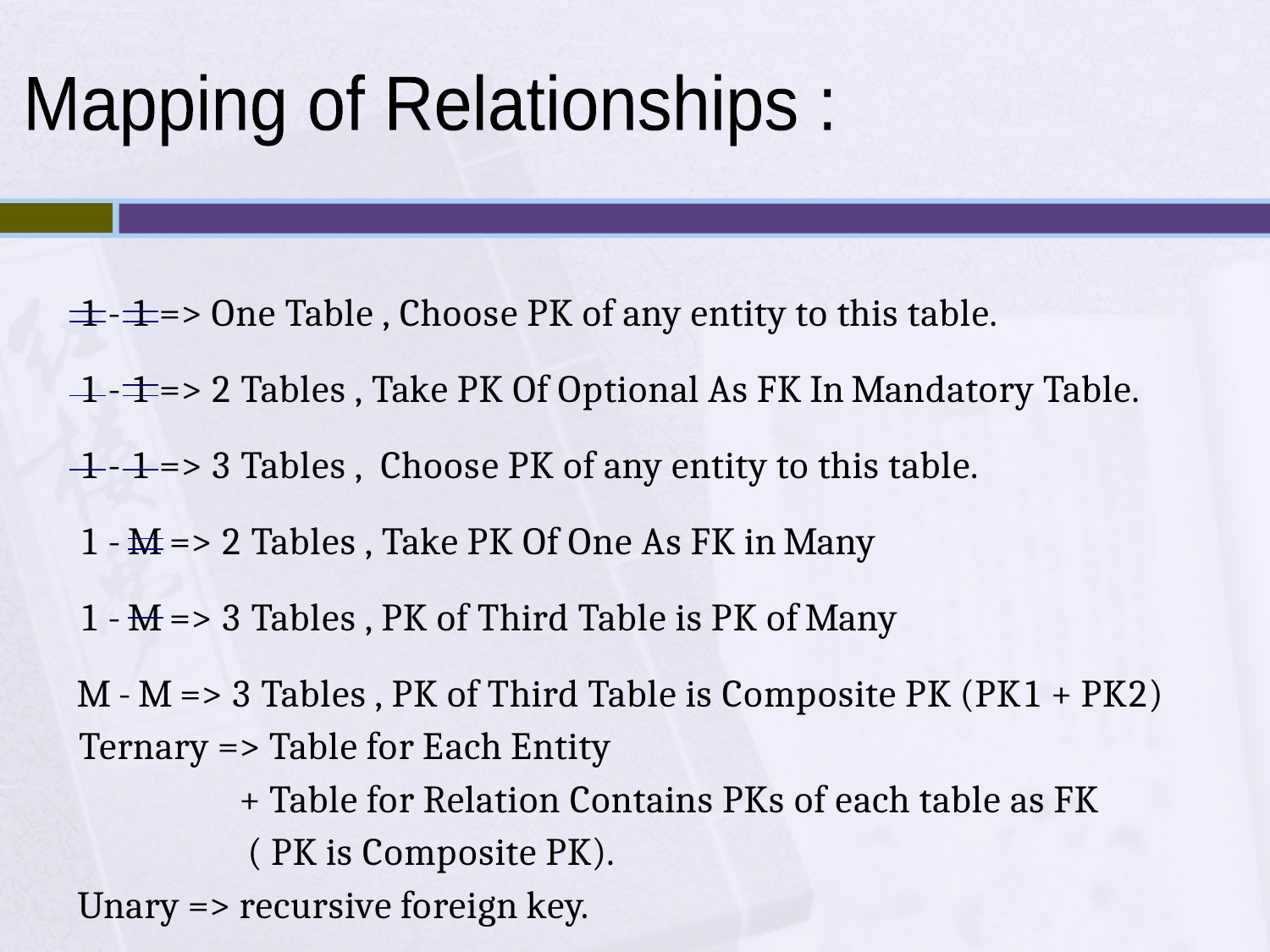

Mapping of Relationships :
1 - 1 => One Table , Choose PK of any entity to this table.
1 - 1 => 2 Tables , Take PK Of Optional As FK In Mandatory Table.
1 - 1 => 3 Tables ,  Choose PK of any entity to this table.
1 - M => 2 Tables , Take PK Of One As FK in Many
1 - M => 3 Tables , PK of Third Table is PK of Many
M - M => 3 Tables , PK of Third Table is Composite PK (PK1 + PK2)
Ternary => Table for Each Entity
                   + Table for Relation Contains PKs of each table as FK
                    ( PK is Composite PK).
Unary => recursive foreign key.